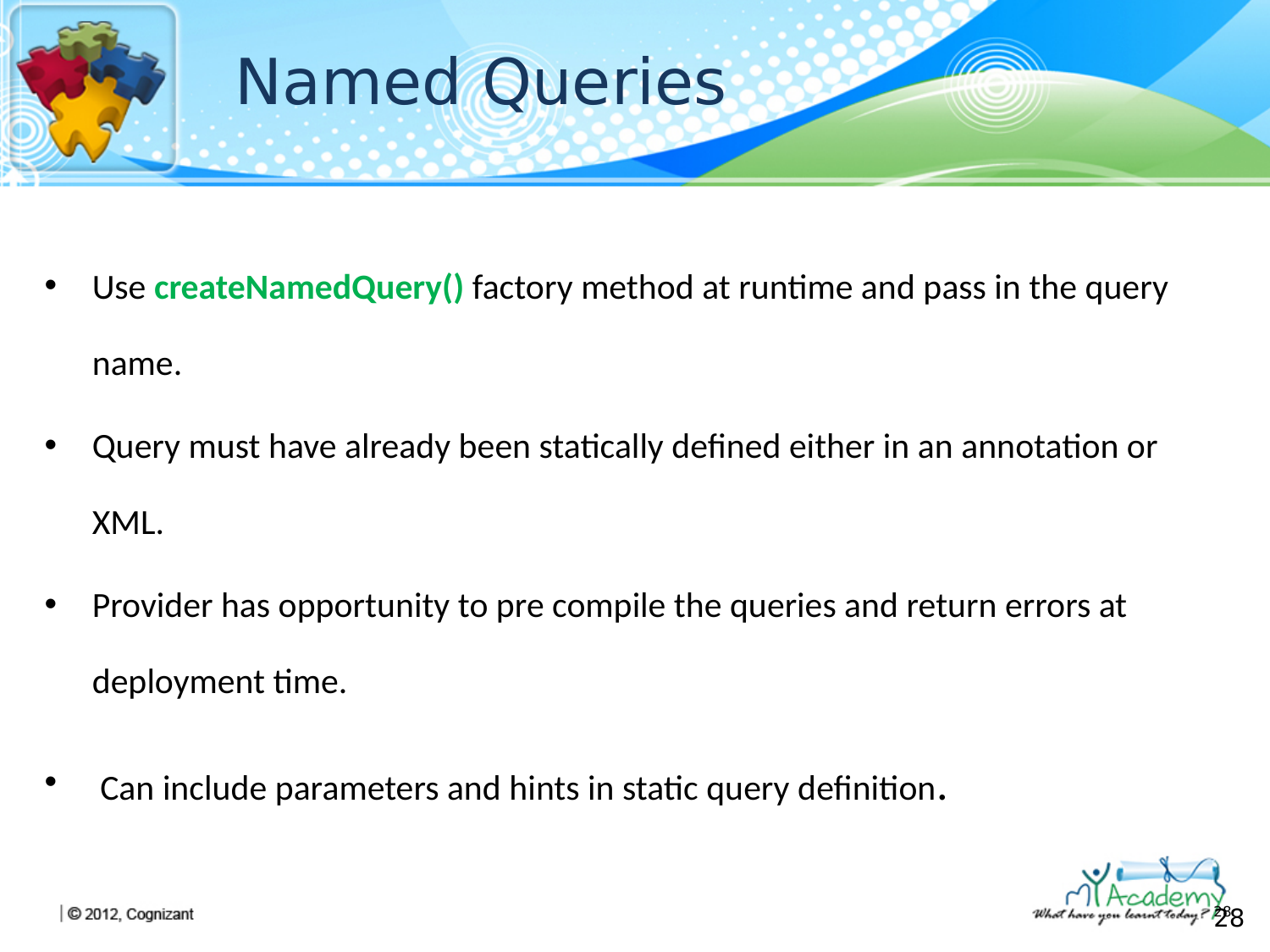

# Named Queries
Use createNamedQuery() factory method at runtime and pass in the query name.
Query must have already been statically defined either in an annotation or XML.
Provider has opportunity to pre compile the queries and return errors at deployment time.
 Can include parameters and hints in static query definition.
28
28